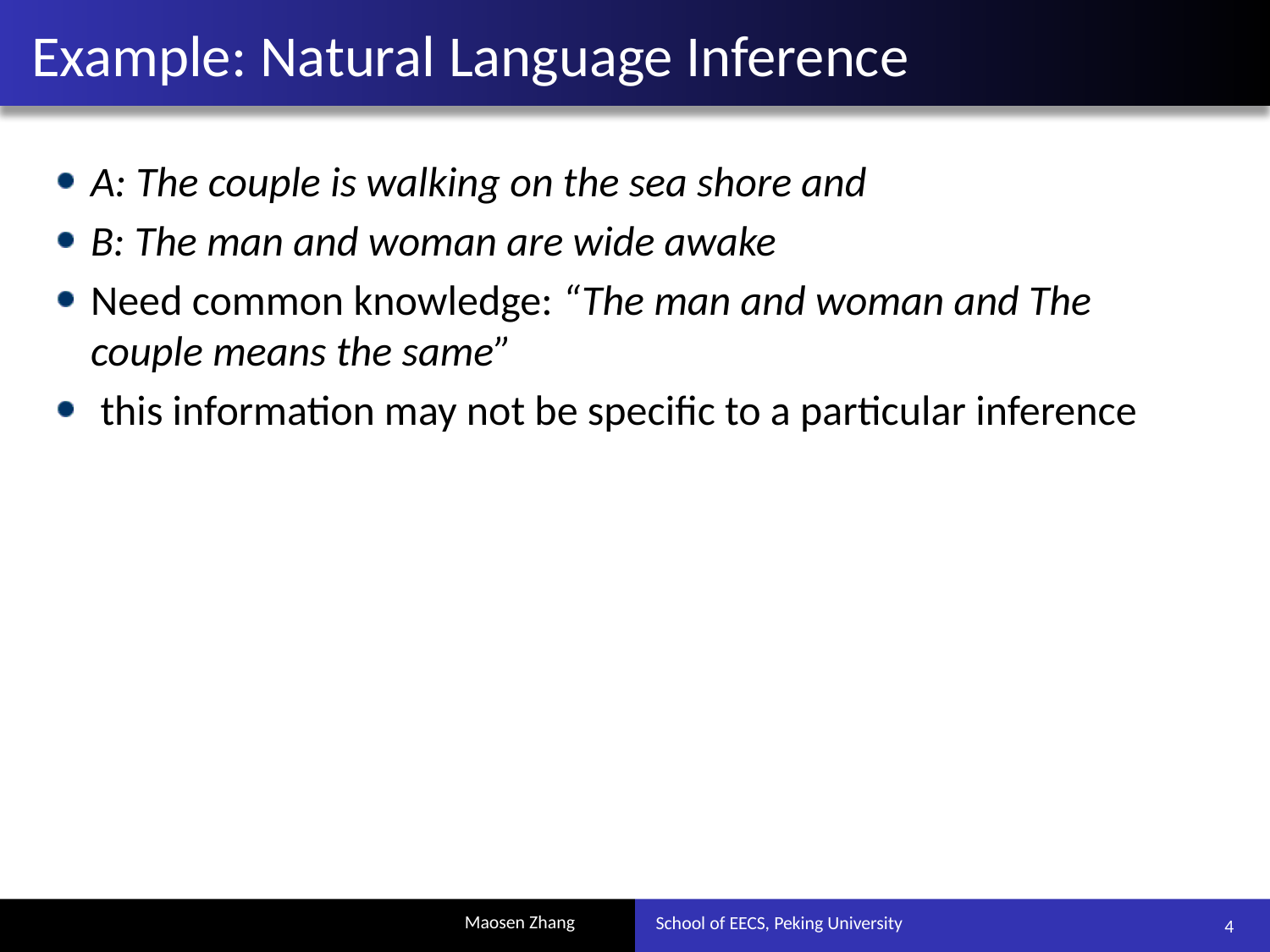

# Example: Natural Language Inference
A: The couple is walking on the sea shore and
B: The man and woman are wide awake
Need common knowledge: “The man and woman and The couple means the same”
 this information may not be specific to a particular inference